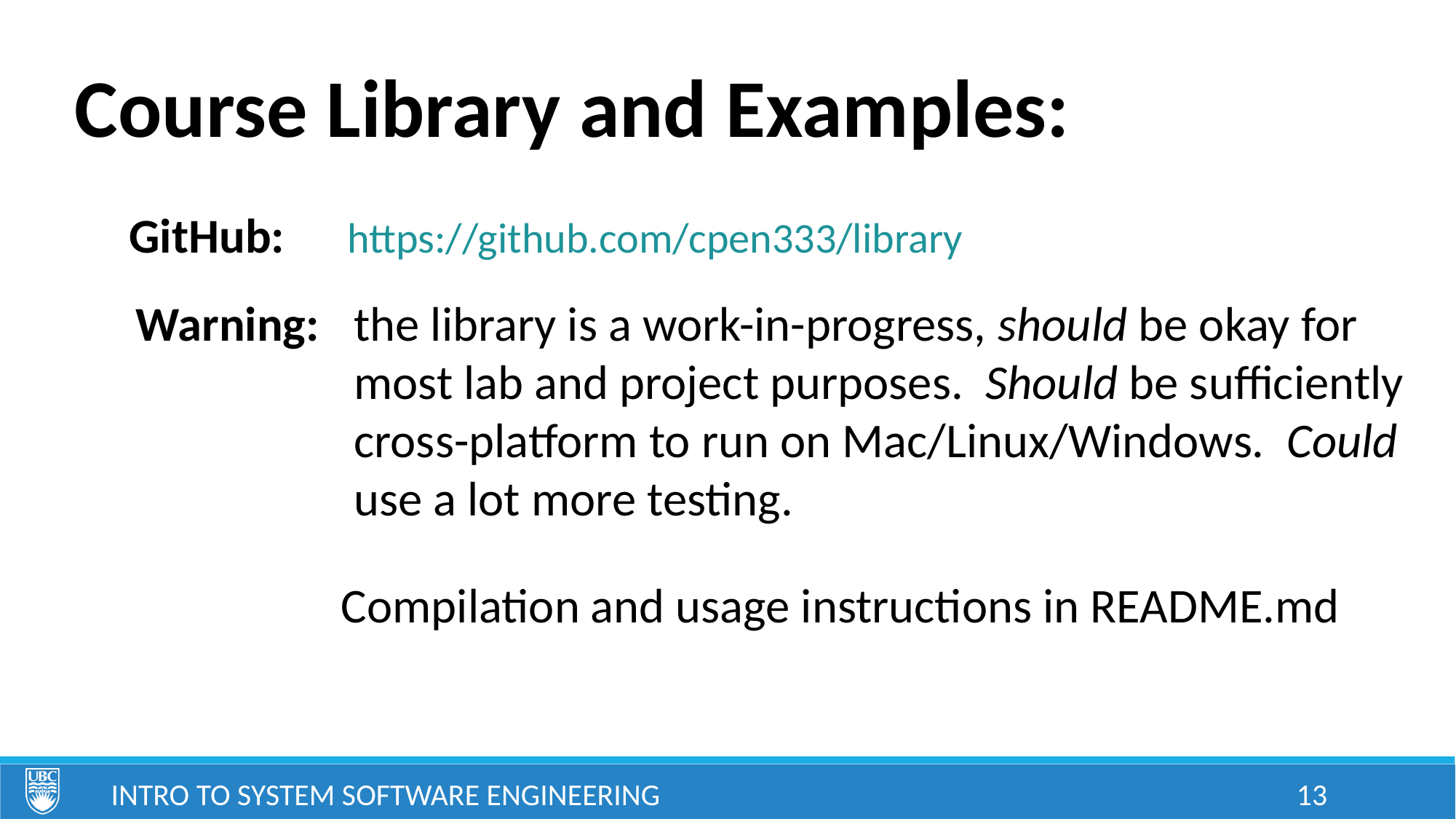

Course Library and Examples:
GitHub: 	https://github.com/cpen333/library

Warning:	the library is a work-in-progress, should be okay for
		most lab and project purposes.  Should be sufficiently
		cross-platform to run on Mac/Linux/Windows.  Could
		use a lot more testing.
Compilation and usage instructions in README.md
Intro to System Software Engineering
13